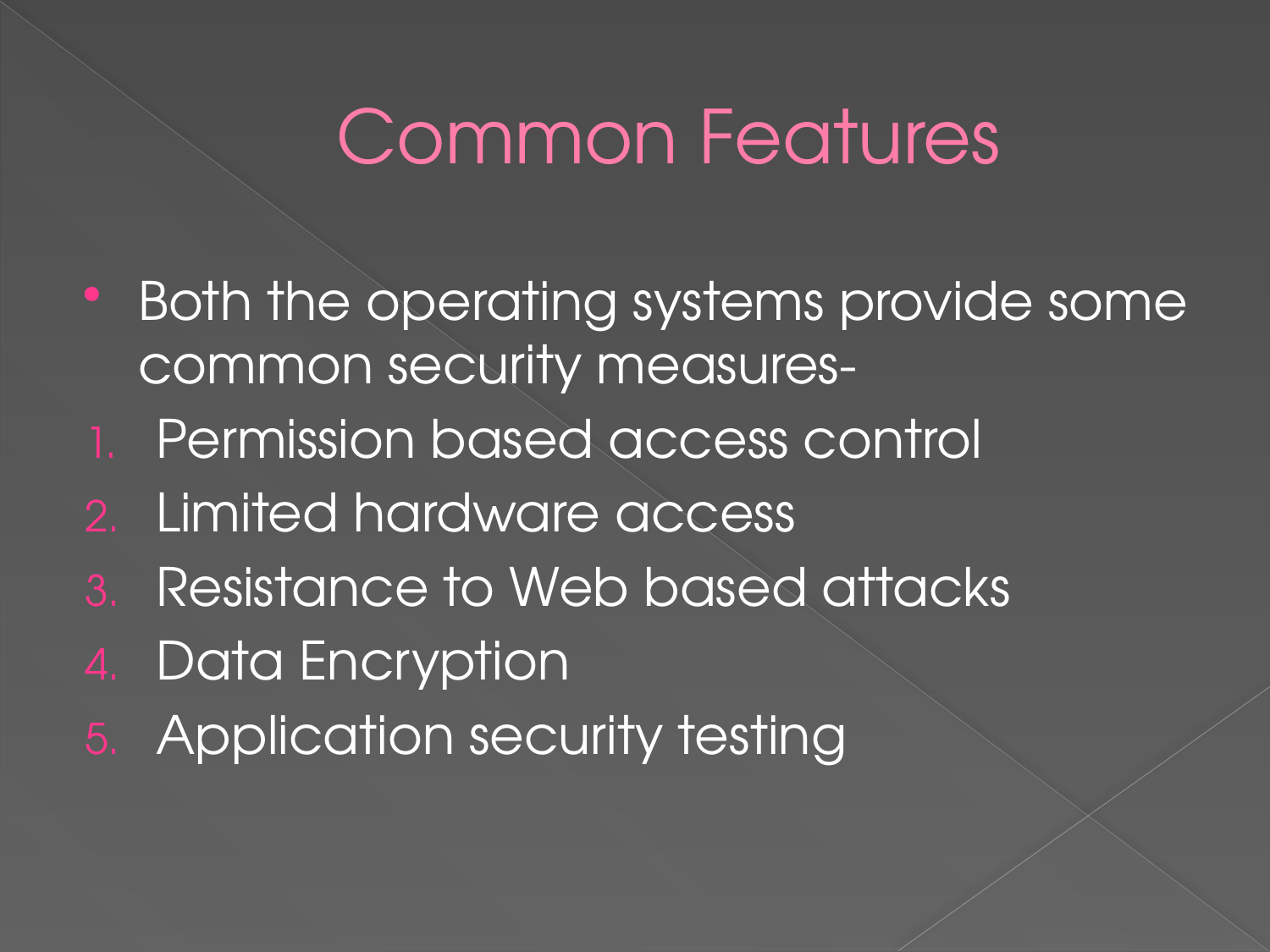

# Common Features
Both the operating systems provide some common security measures-
Permission based access control
Limited hardware access
Resistance to Web based attacks
Data Encryption
Application security testing